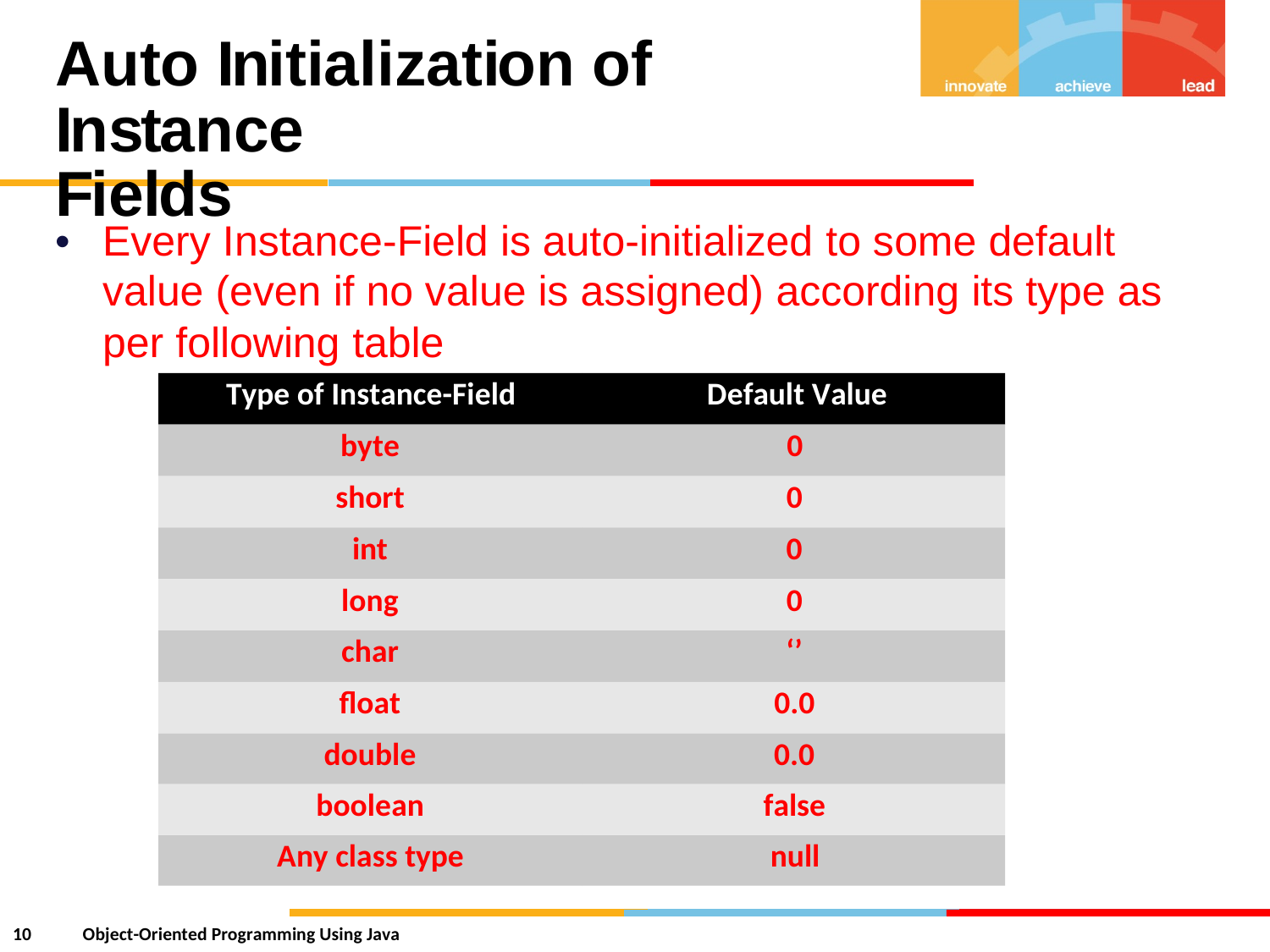

Auto Initialization of Instance
Fields

•
Every Instance-Field is auto-initialized to some default
value (even if no value
is
assigned)
according
its
type
as
per
following
table
Type of Instance-Field                          Default Value

byte                                                     0

short                                                     0

int                                                       0

long                                                     0

char                                                     ‘’

float                                                   0.0

double                                                 0.0

boolean                                               false

Any class type                                          null

10
Object-Oriented Programming Using Java